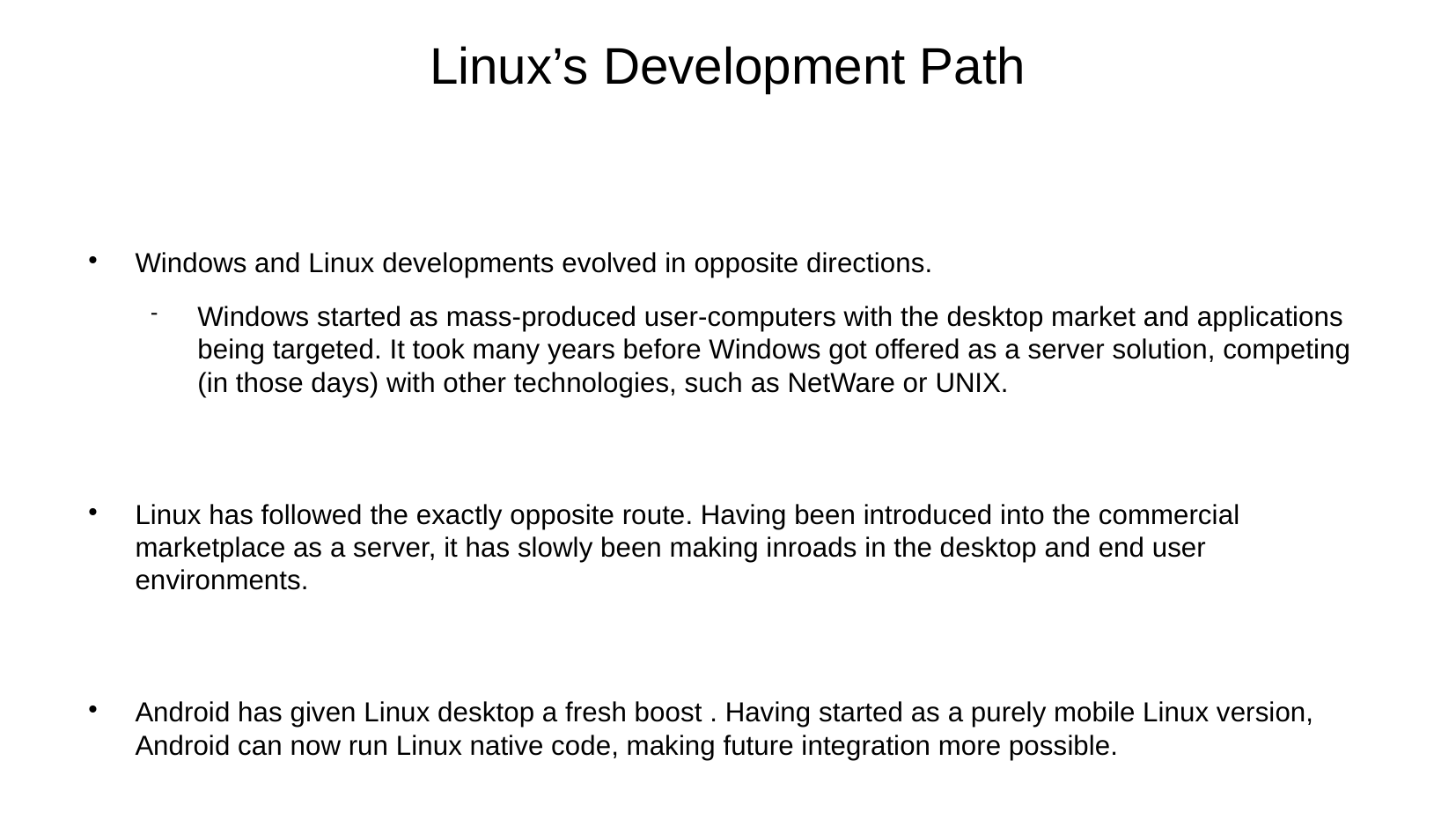

Linux’s Development Path

Windows and Linux developments evolved in opposite directions.
Windows started as mass-produced user-computers with the desktop market and applications being targeted. It took many years before Windows got offered as a server solution, competing (in those days) with other technologies, such as NetWare or UNIX.

Linux has followed the exactly opposite route. Having been introduced into the commercial marketplace as a server, it has slowly been making inroads in the desktop and end user environments.

Android has given Linux desktop a fresh boost . Having started as a purely mobile Linux version, Android can now run Linux native code, making future integration more possible.